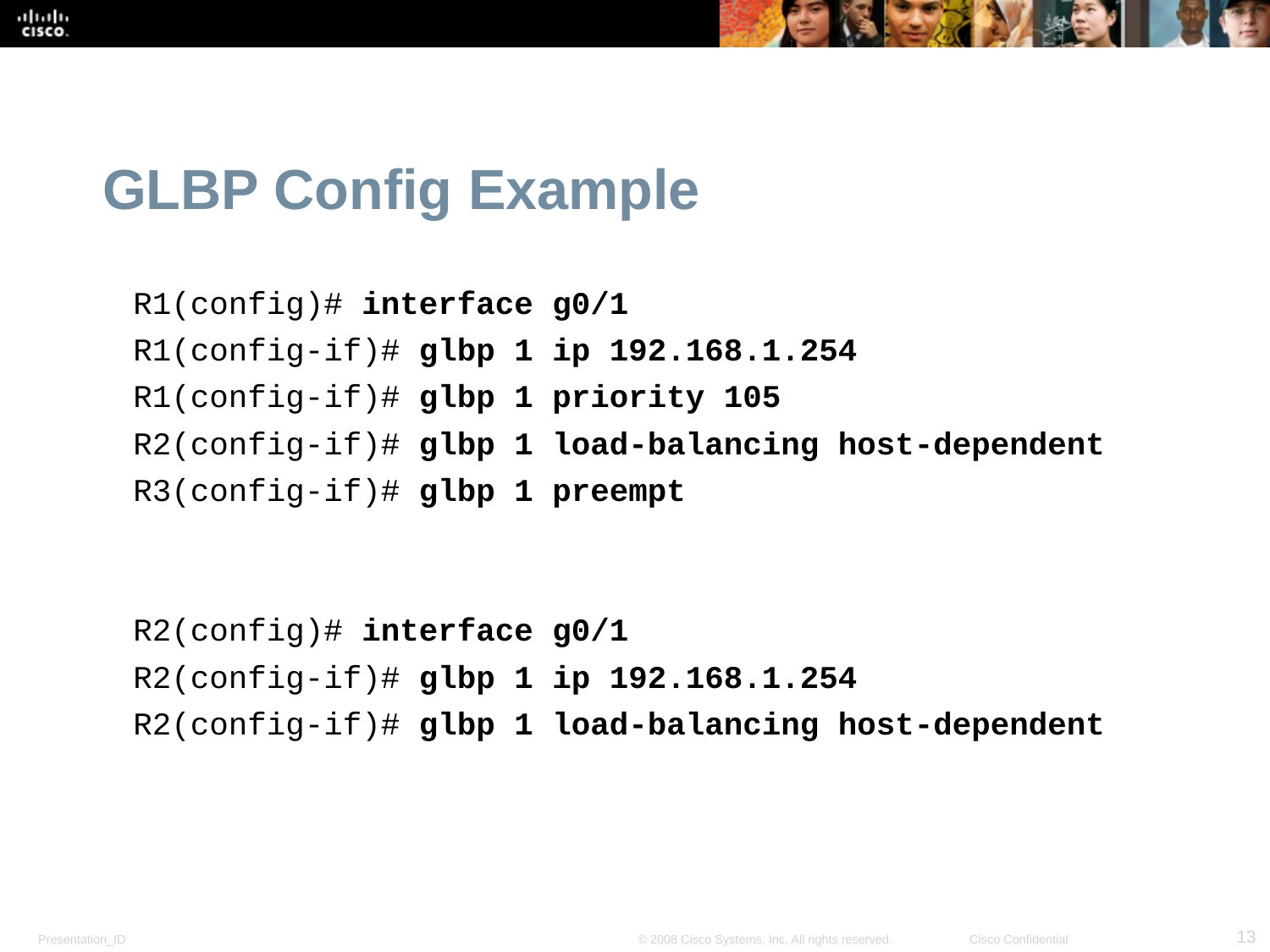

# GLBP Config Example
R1(config)# interface g0/1
R1(config-if)# glbp 1 ip 192.168.1.254
R1(config-if)# glbp 1 priority 105
R2(config-if)# glbp 1 load-balancing host-dependent
R3(config-if)# glbp 1 preempt

R2(config)# interface g0/1
R2(config-if)# glbp 1 ip 192.168.1.254
R2(config-if)# glbp 1 load-balancing host-dependent